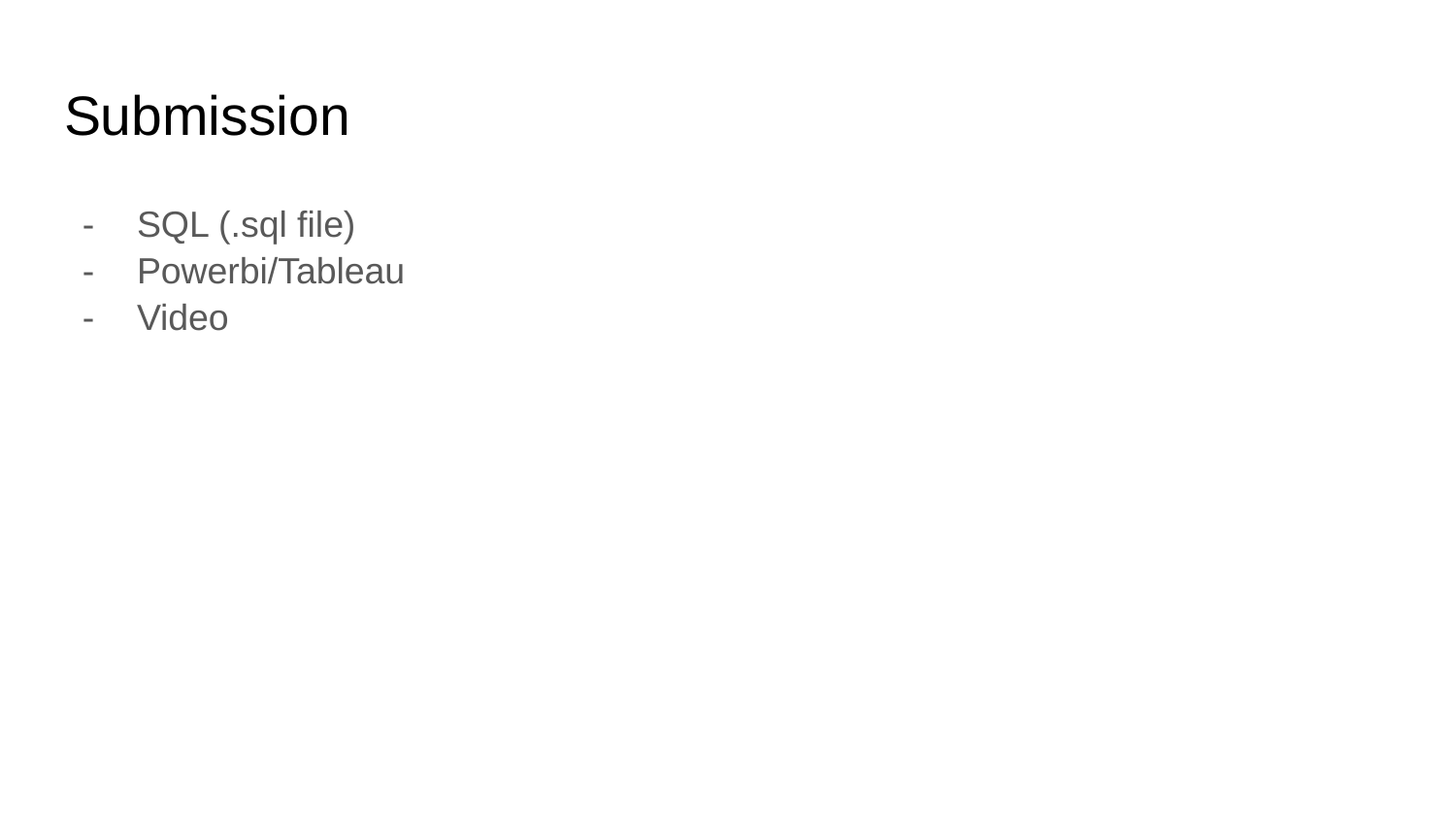

# Submission
SQL (.sql file)
Powerbi/Tableau
Video